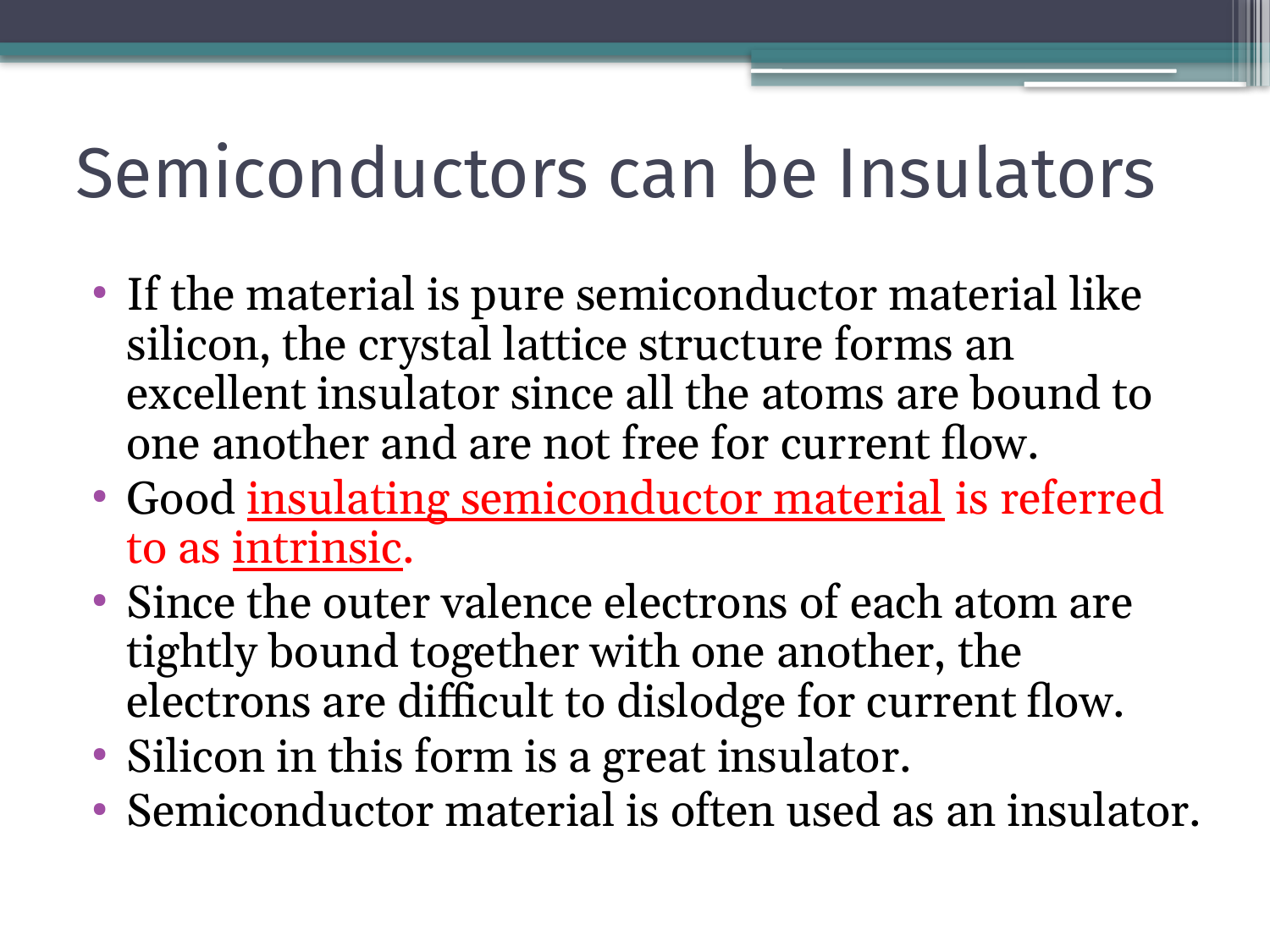

# Semiconductors can be Insulators
If the material is pure semiconductor material like silicon, the crystal lattice structure forms an excellent insulator since all the atoms are bound to one another and are not free for current flow.
Good insulating semiconductor material is referred to as intrinsic.
Since the outer valence electrons of each atom are tightly bound together with one another, the electrons are difficult to dislodge for current flow.
Silicon in this form is a great insulator.
Semiconductor material is often used as an insulator.